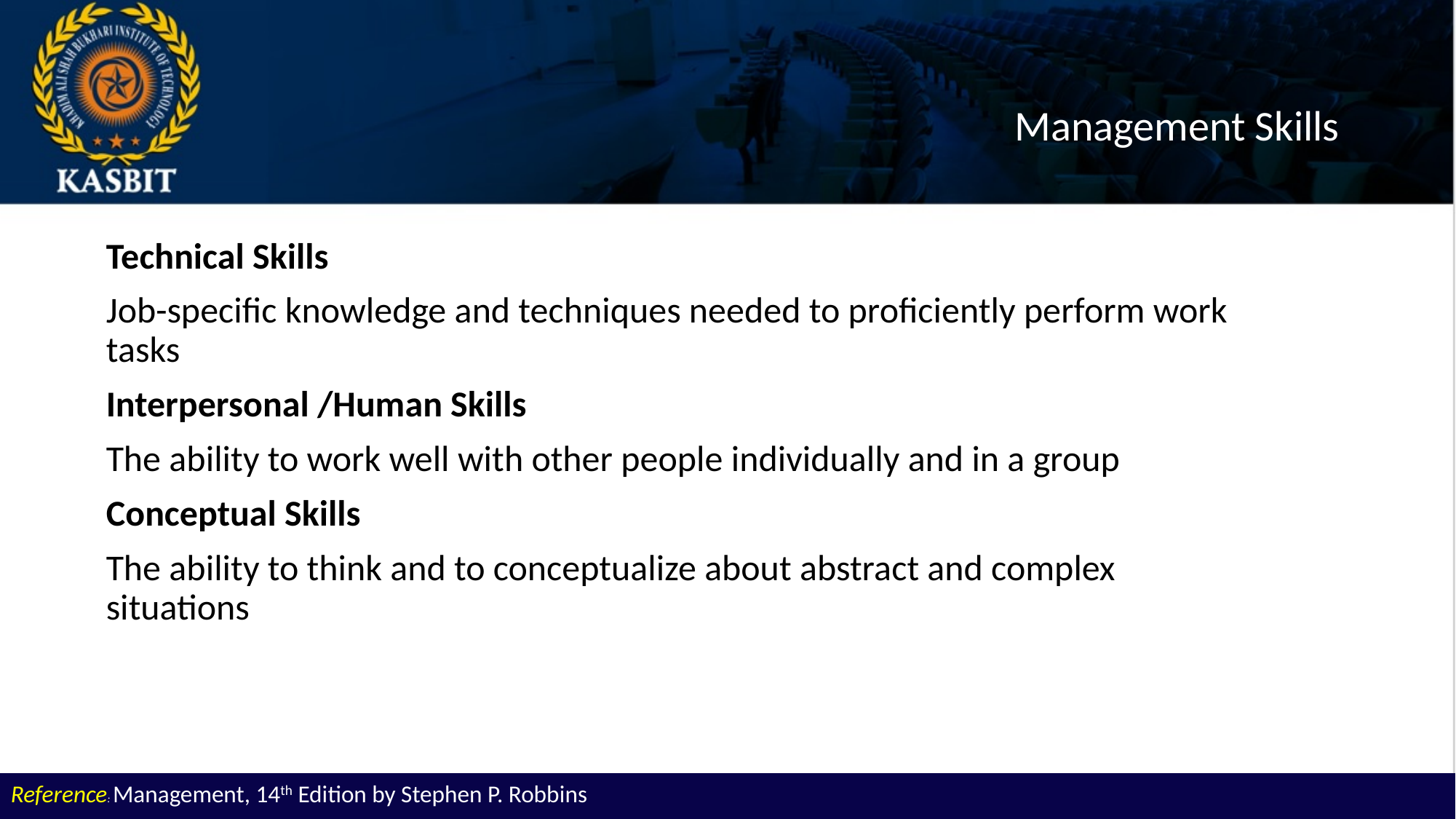

# Management Skills
Technical Skills
Job-specific knowledge and techniques needed to proficiently perform work tasks
Interpersonal /Human Skills
The ability to work well with other people individually and in a group
Conceptual Skills
The ability to think and to conceptualize about abstract and complex situations
Reference: Management, 14th Edition by Stephen P. Robbins